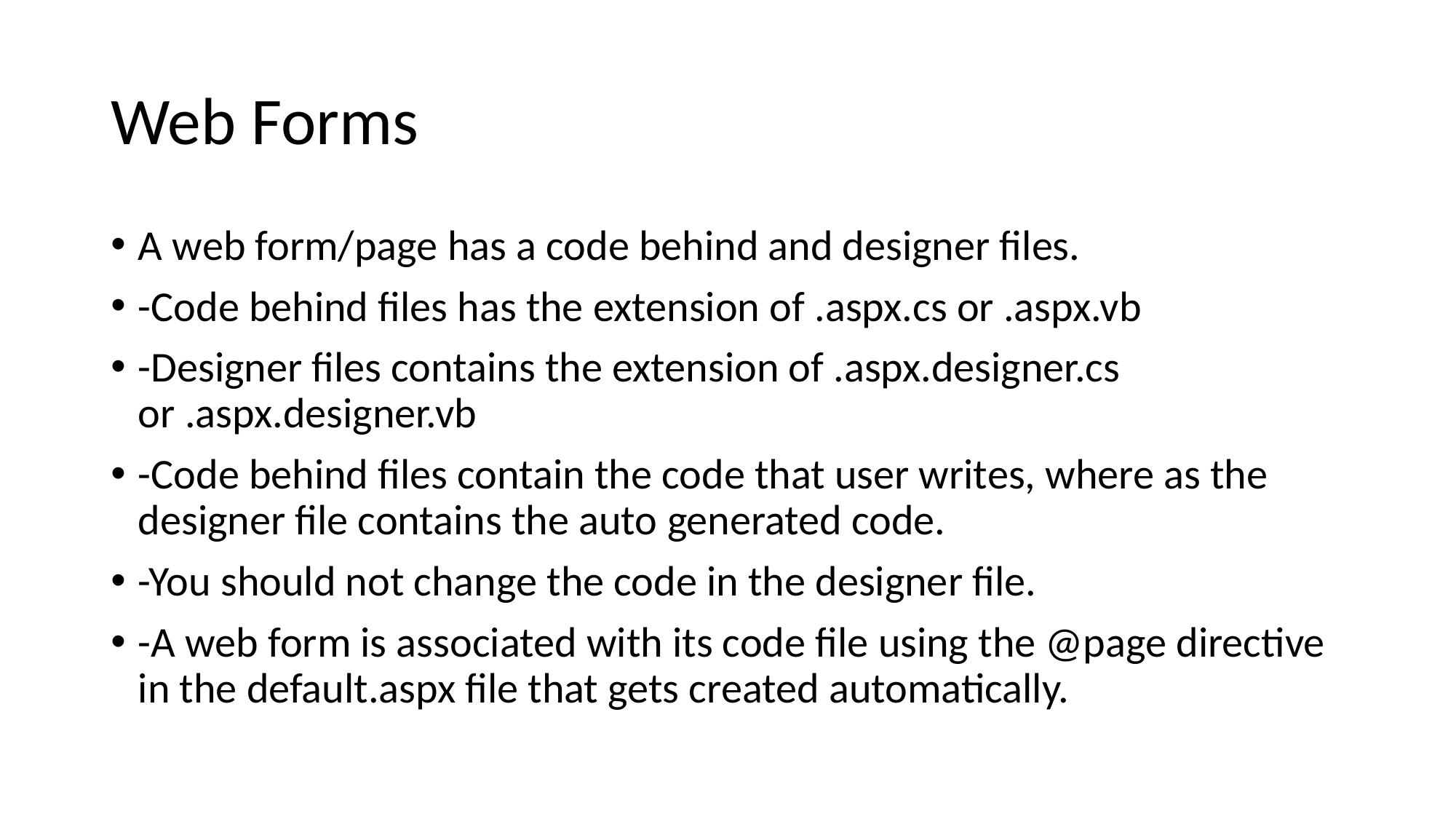

# Web Forms
A web form/page has a code behind and designer files.
-Code behind files has the extension of .aspx.cs or .aspx.vb
-Designer files contains the extension of .aspx.designer.cs or .aspx.designer.vb
-Code behind files contain the code that user writes, where as the designer file contains the auto generated code.
-You should not change the code in the designer file.
-A web form is associated with its code file using the @page directive in the default.aspx file that gets created automatically.